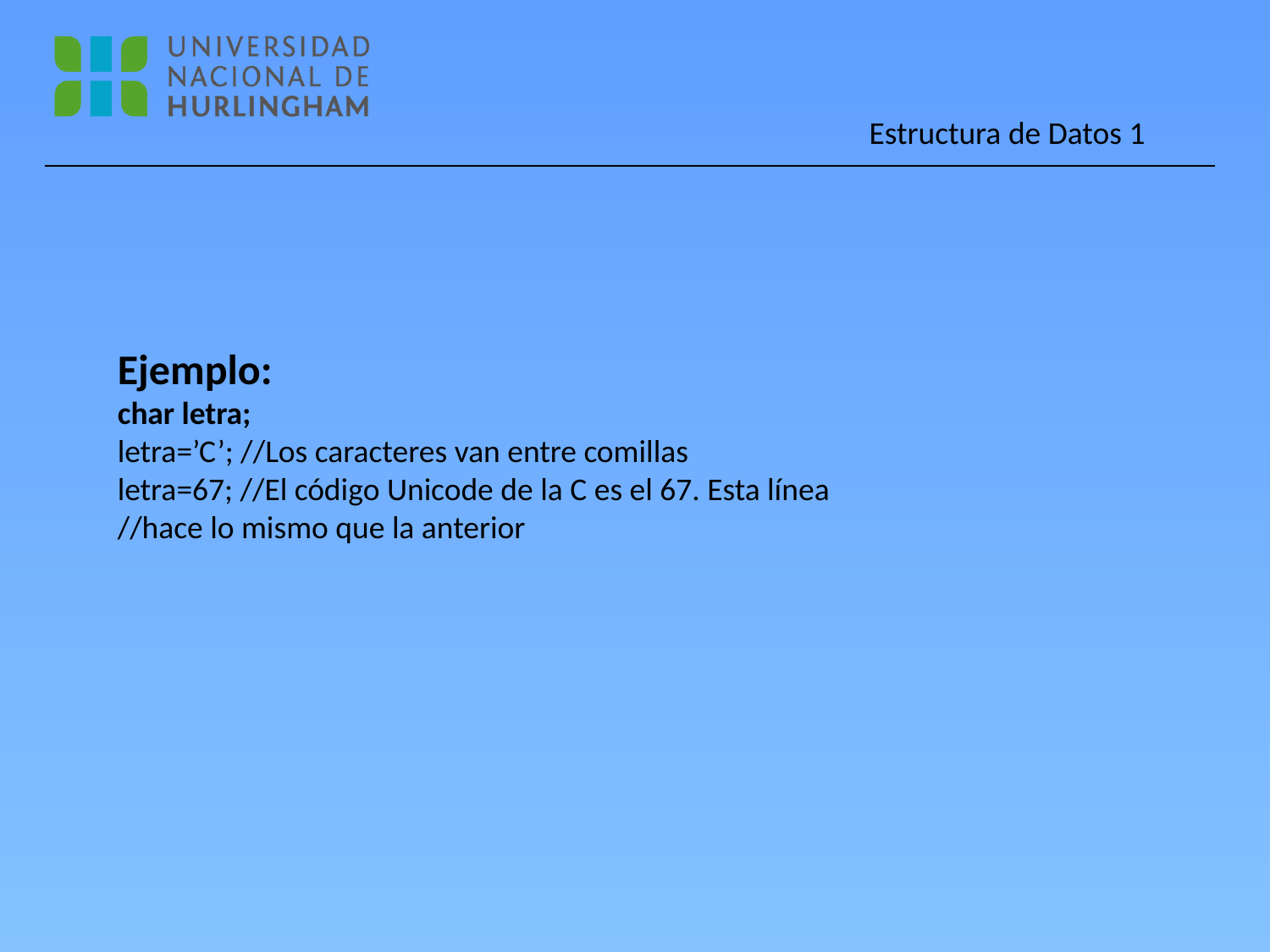

Ejemplo:
char letra;
letra=’C’; //Los caracteres van entre comillas
letra=67; //El código Unicode de la C es el 67. Esta línea
//hace lo mismo que la anterior